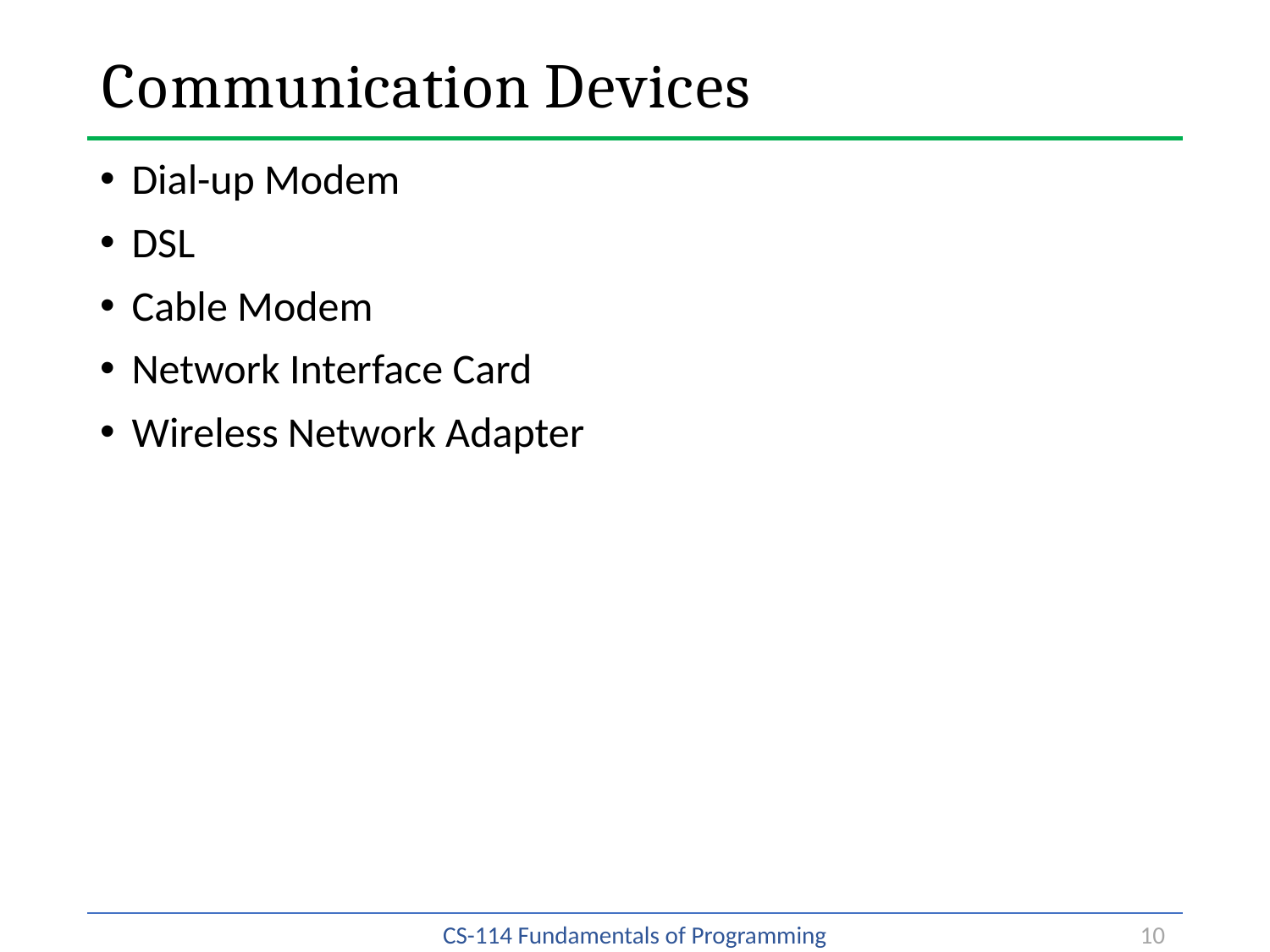

# Communication Devices
Dial-up Modem
DSL
Cable Modem
Network Interface Card
Wireless Network Adapter
10